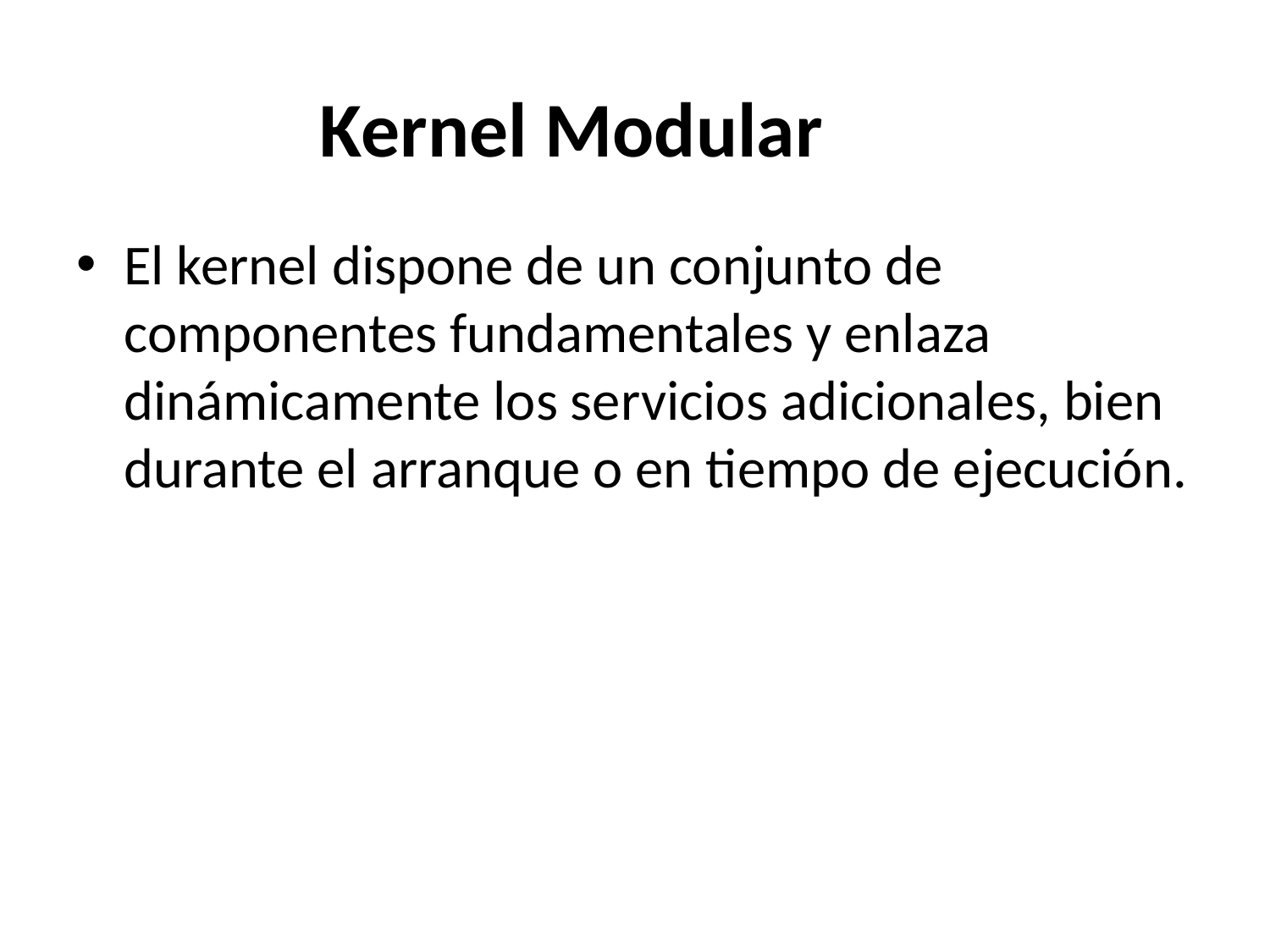

# Kernel Modular
El kernel dispone de un conjunto de componentes fundamentales y enlaza dinámicamente los servicios adicionales, bien durante el arranque o en tiempo de ejecución.